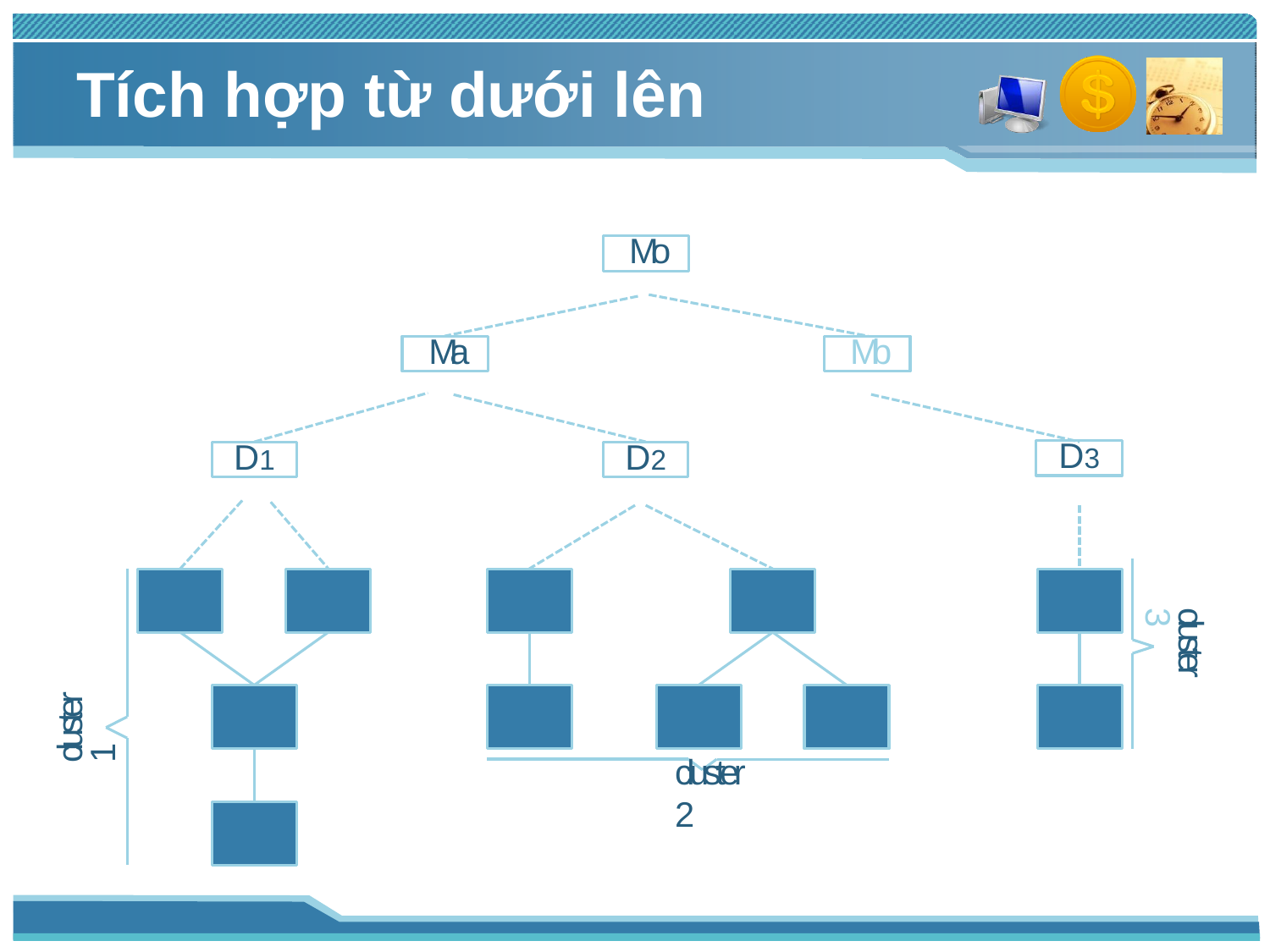

# Tích hợp từ dưới lên
Mo

Ma
Mb

D3
D1
D2

cluster 3
cluster 1
cluster 2